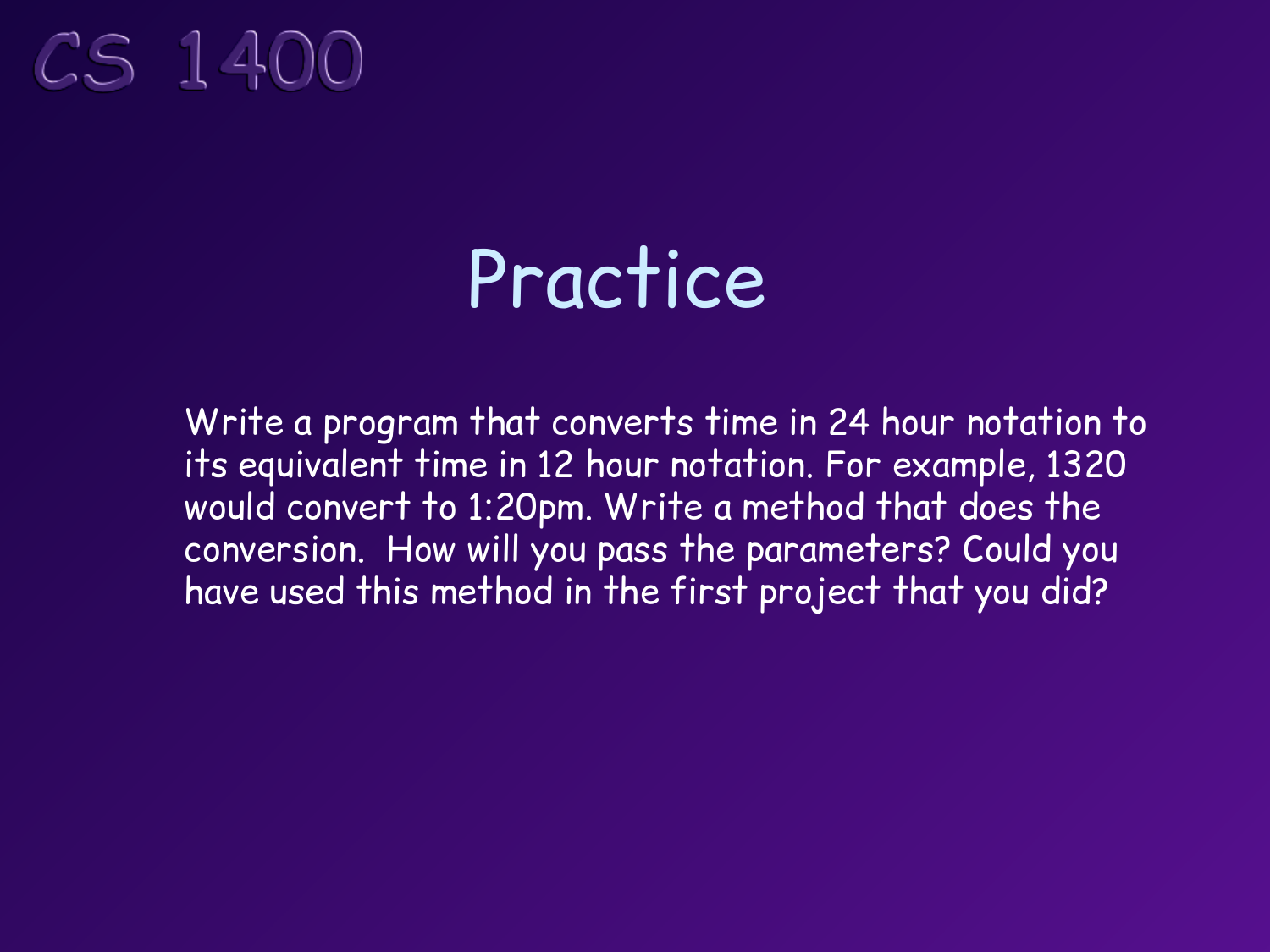

# Practice
Write a program that converts time in 24 hour notation to
its equivalent time in 12 hour notation. For example, 1320
would convert to 1:20pm. Write a method that does the
conversion.  How will you pass the parameters? Could you
have used this method in the first project that you did?